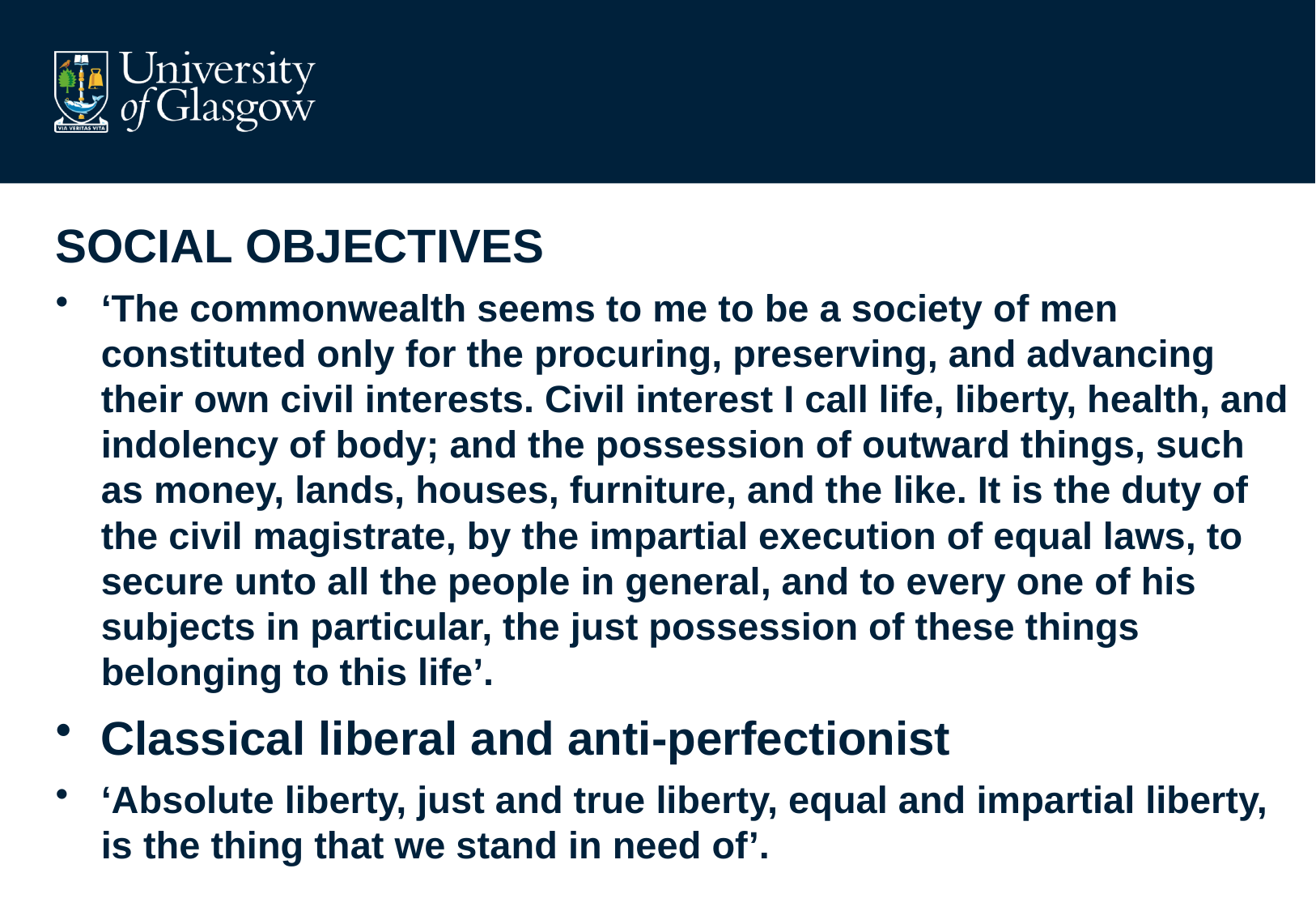

#
SOCIAL OBJECTIVES
‘The commonwealth seems to me to be a society of men constituted only for the procuring, preserving, and advancing their own civil interests. Civil interest I call life, liberty, health, and indolency of body; and the possession of outward things, such as money, lands, houses, furniture, and the like. It is the duty of the civil magistrate, by the impartial execution of equal laws, to secure unto all the people in general, and to every one of his subjects in particular, the just possession of these things belonging to this life’.
Classical liberal and anti-perfectionist
‘Absolute liberty, just and true liberty, equal and impartial liberty, is the thing that we stand in need of’.